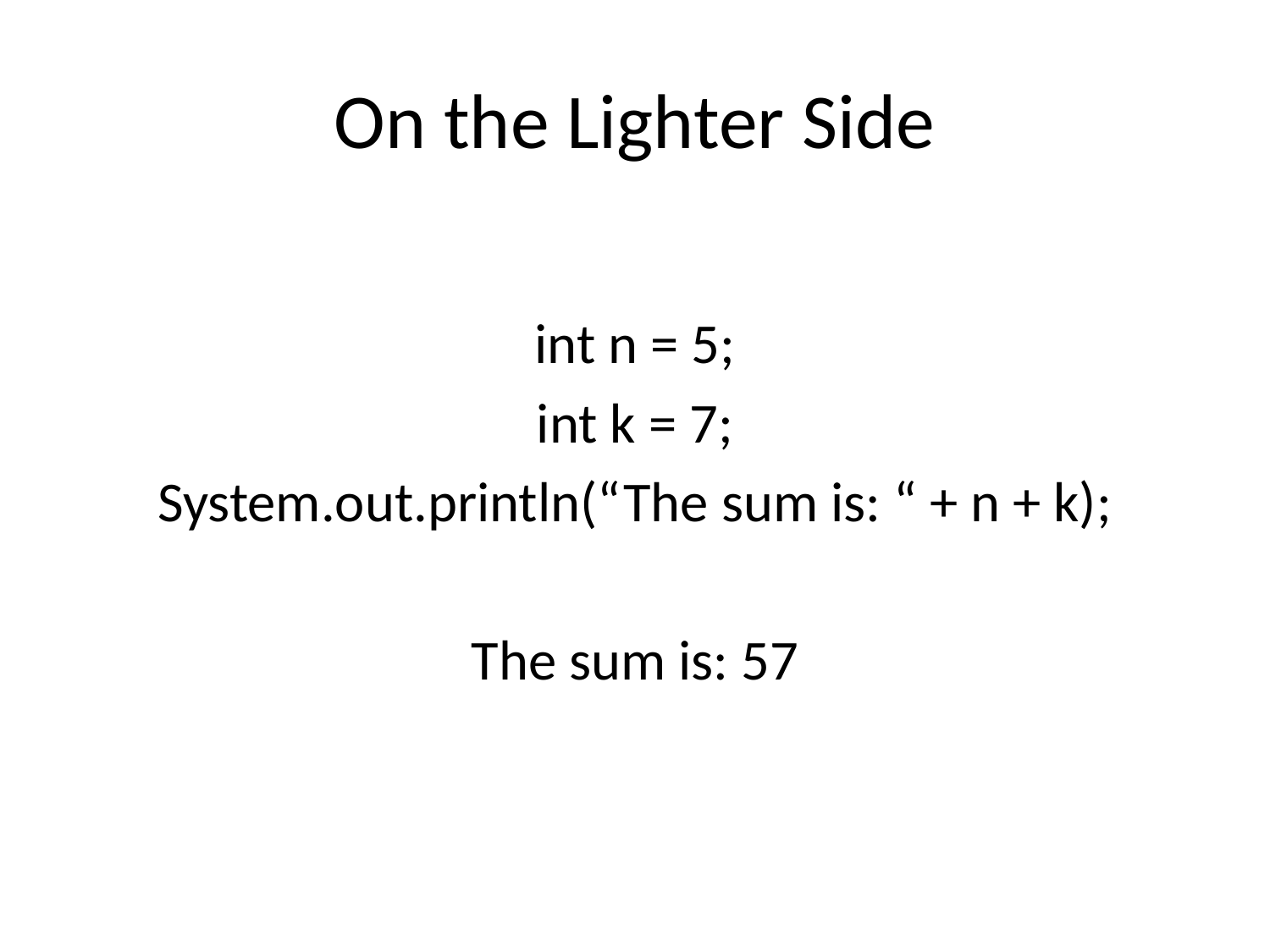

# On the Lighter Side

int n = 5;
int k = 7;
System.out.println(“The sum is: “ + n + k);

The sum is: 57